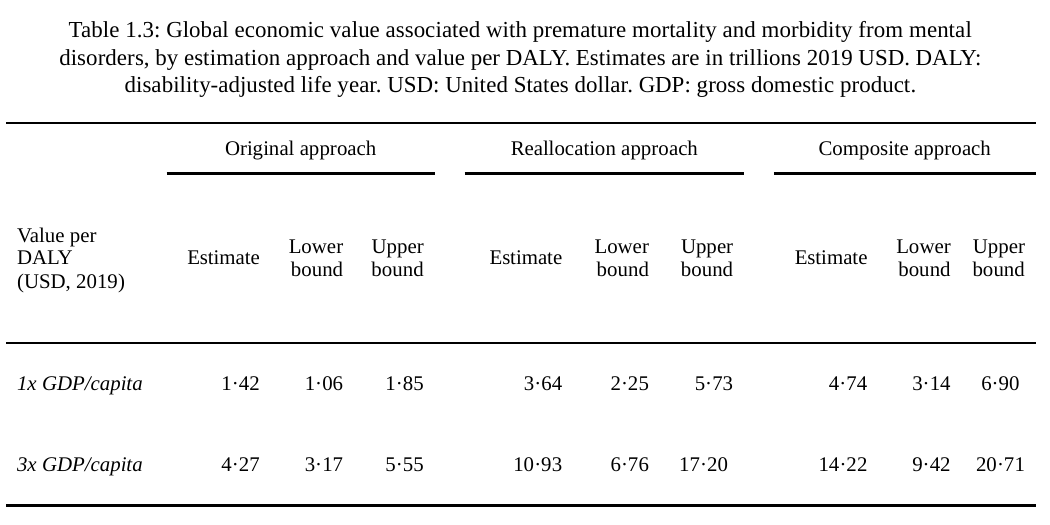

Table 1.3: Global economic value associated with premature mortality and morbidity from mental disorders, by estimation approach and value per DALY. Estimates are in trillions 2019 USD. DALY: disability-adjusted life year. USD: United States dollar. GDP: gross domestic product.
|  | Original approach |  |  |  | Reallocation approach |  |  |  | Composite approach |  |  |
| --- | --- | --- | --- | --- | --- | --- | --- | --- | --- | --- | --- |
| Value per DALY (USD, 2019) | Estimate | Lower bound | Upper bound |  | Estimate | Lower bound | Upper bound |  | Estimate | Lower bound | Upper bound |
| 1x GDP/capita | 1·42 | 1·06 | 1·85 |  | 3·64 | 2·25 | 5·73 |  | 4·74 | 3·14 | 6·90 |
| 3x GDP/capita | 4·27 | 3·17 | 5·55 |  | 10·93 | 6·76 | 17·20 |  | 14·22 | 9·42 | 20·71 |